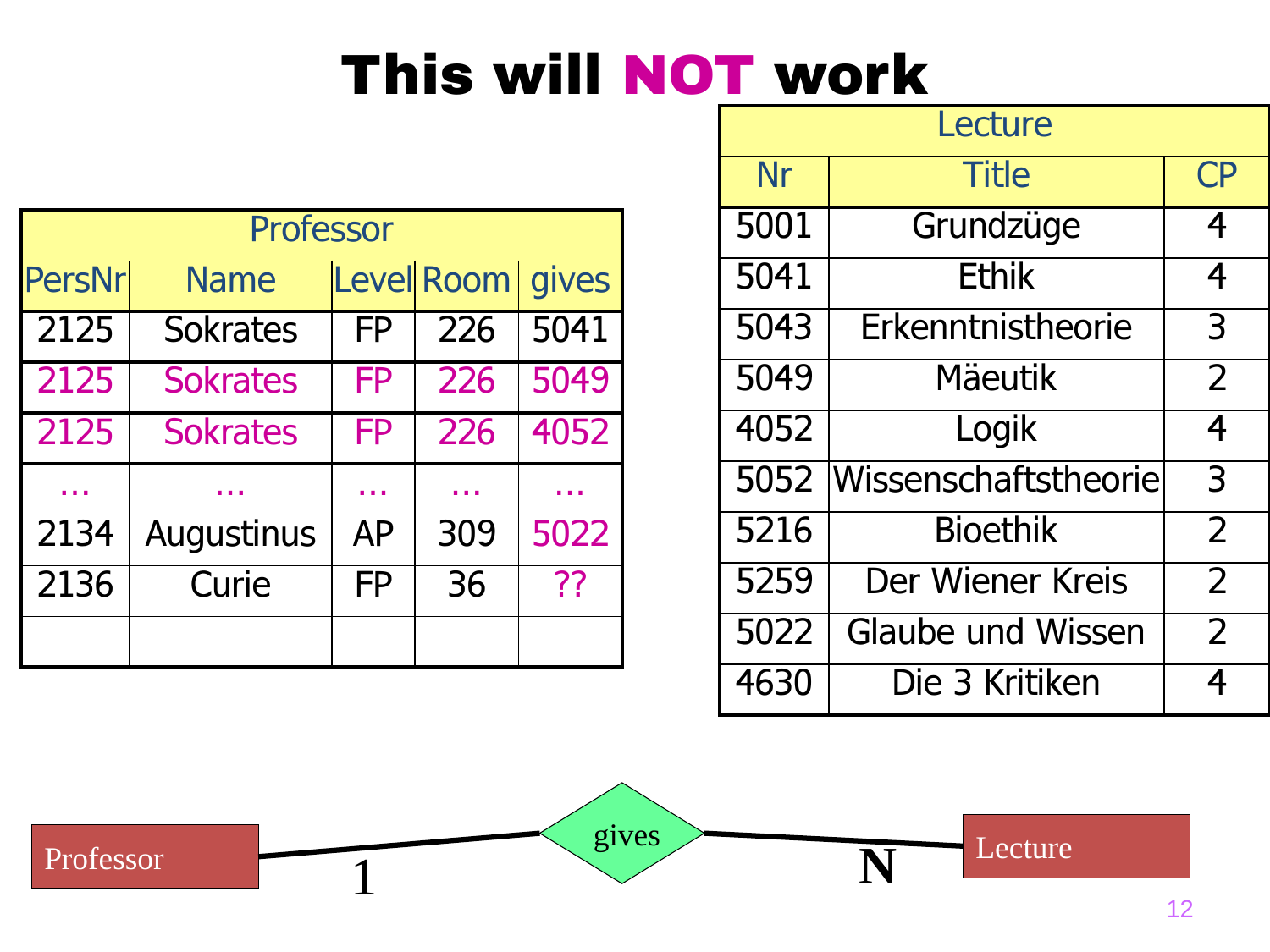

This will NOT work
| Lecture |  |  |
| --- | --- | --- |
| Nr | Title | CP |
| 5001 | Grundzüge | 4 |
| 5041 | Ethik | 4 |
| 5043 | Erkenntnistheorie | 3 |
| 5049 | Mäeutik | 2 |
| 4052 | Logik | 4 |
| 5052 | Wissenschaftstheorie | 3 |
| 5216 | Bioethik | 2 |
| 5259 | Der Wiener Kreis | 2 |
| 5022 | Glaube und Wissen | 2 |
| 4630 | Die 3 Kritiken | 4 |
| Professor |  |  |  |  |
| --- | --- | --- | --- | --- |
| PersNr | Name | Level | Room | gives |
| 2125 | Sokrates | FP | 226 | 5041 |
| 2125 | Sokrates | FP | 226 | 5049 |
| 2125 | Sokrates | FP | 226 | 4052 |
| ... | ... | ... | ... | ... |
| 2134 | Augustinus | AP | 309 | 5022 |
| 2136 | Curie | FP | 36 | ?? |
|  |  |  |  |  |
gives
Lecture
Professor
N
1
12